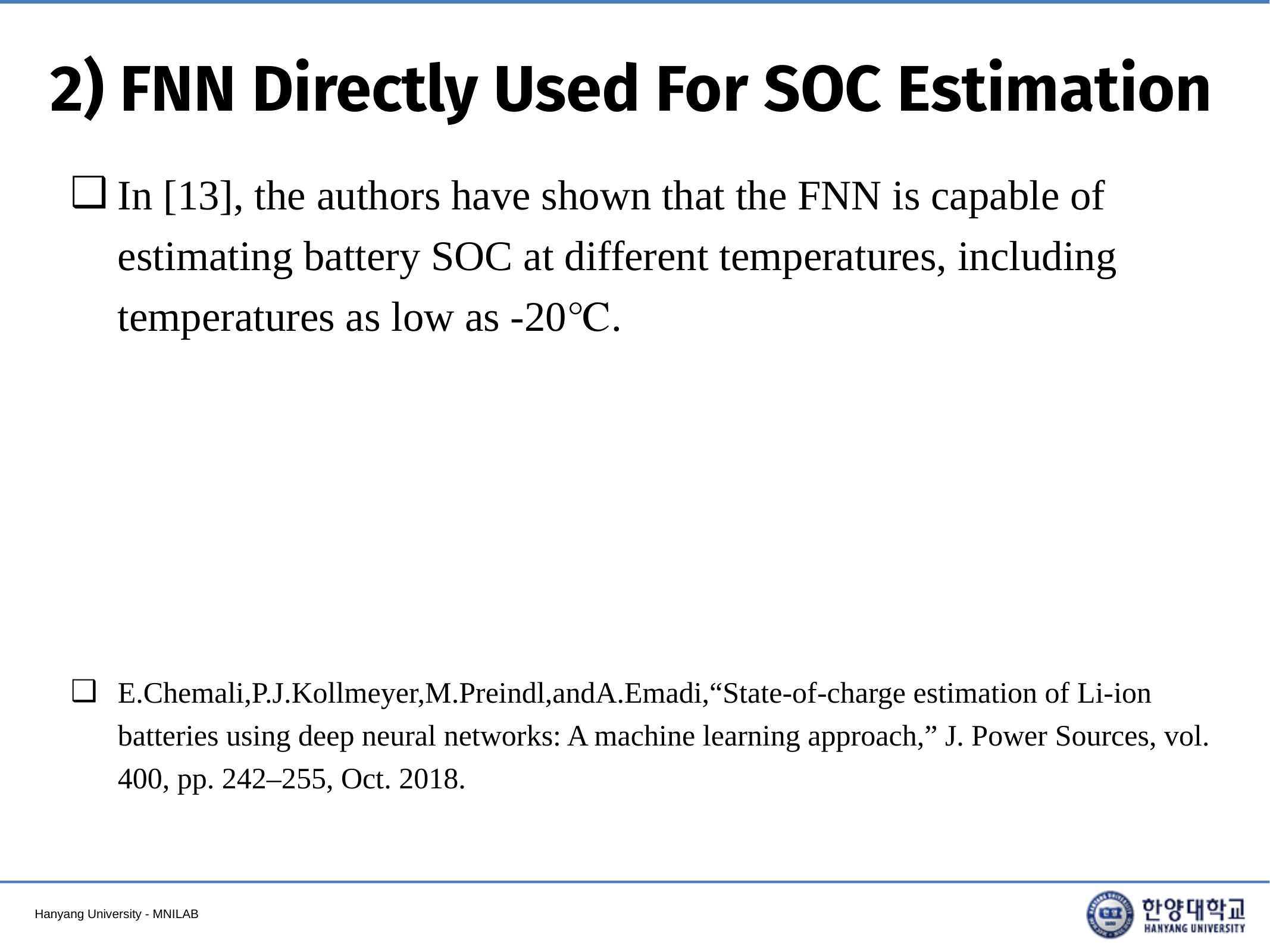

# 2) FNN Directly Used For SOC Estimation
In [13], the authors have shown that the FNN is capable of estimating battery SOC at different temperatures, including temperatures as low as -20℃.

E.Chemali,P.J.Kollmeyer,M.Preindl,andA.Emadi,“State-of-charge estimation of Li-ion batteries using deep neural networks: A machine learning approach,” J. Power Sources, vol. 400, pp. 242–255, Oct. 2018.